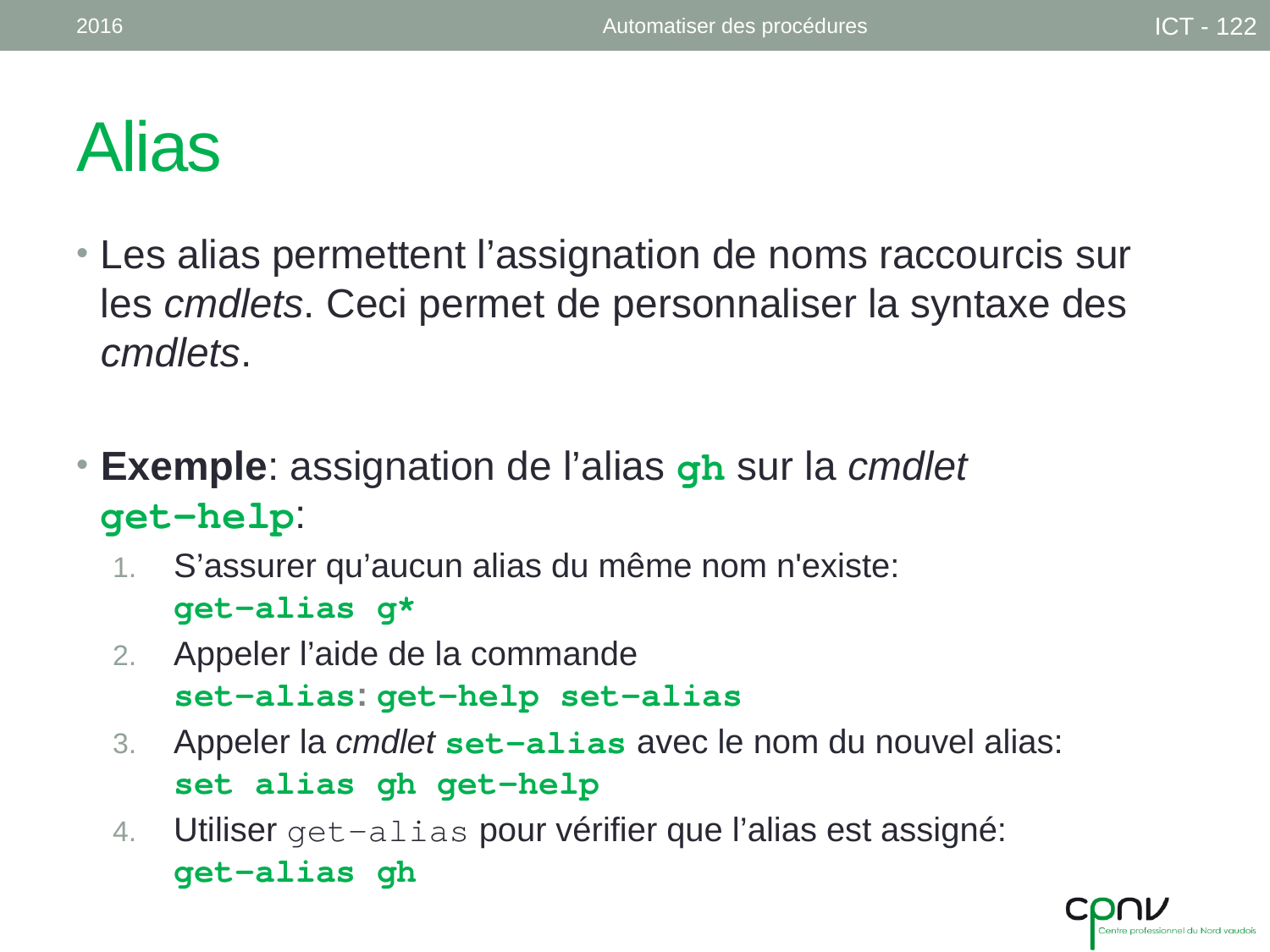

2016
Automatiser des procédures
ICT - 122
# Alias
Les alias permettent l’assignation de noms raccourcis sur les cmdlets. Ceci permet de personnaliser la syntaxe des cmdlets.

Exemple: assignation de l’alias gh sur la cmdlet
get-help:
S’assurer qu’aucun alias du même nom n'existe:
get-alias g*
Appeler l’aide de la commande
set-alias: get-help set-alias
Appeler la cmdlet set-alias avec le nom du nouvel alias:
set alias gh get-help
Utiliser get-alias pour vérifier que l’alias est assigné:
get-alias gh